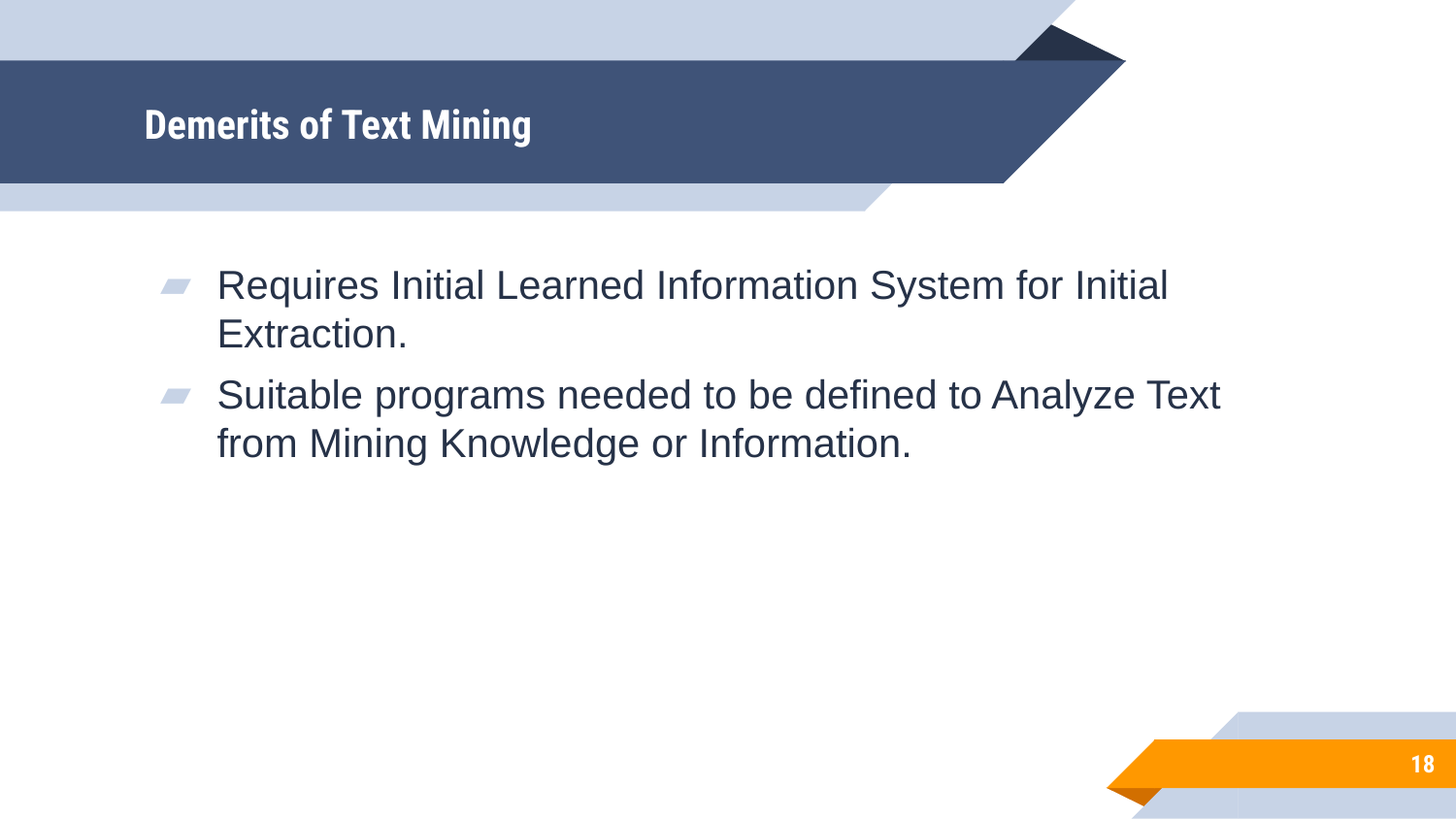

# Demerits of Text Mining
Requires Initial Learned Information System for Initial Extraction.
Suitable programs needed to be defined to Analyze Text from Mining Knowledge or Information.

18